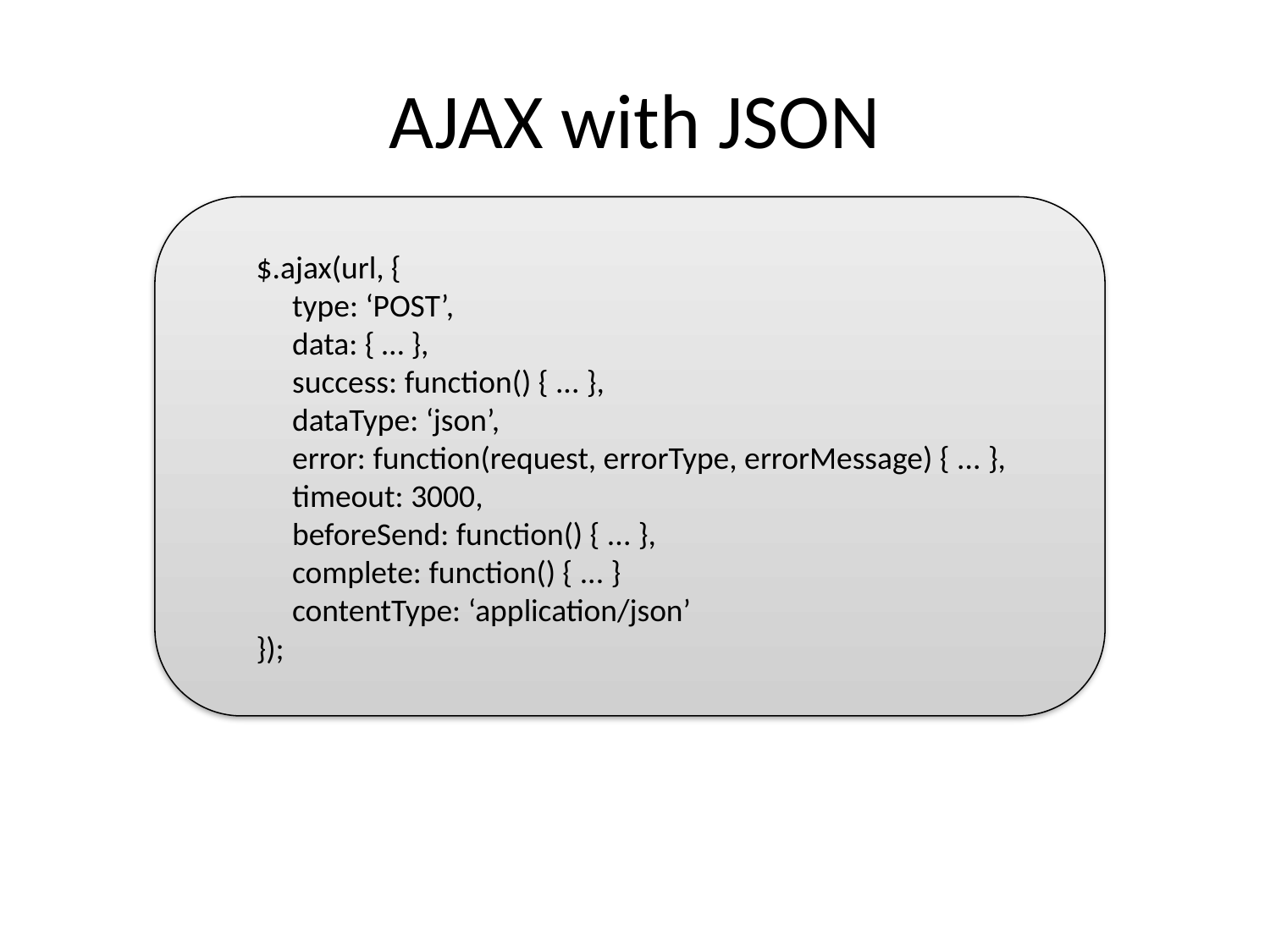

# AJAX with JSON
$.ajax(url, {
     type: ‘POST’,
     data: { … },
     success: function() { ... },
     dataType: ‘json’,
     error: function(request, errorType, errorMessage) { ... },
     timeout: 3000,
     beforeSend: function() { ... },
     complete: function() { ... }
     contentType: ‘application/json’
});